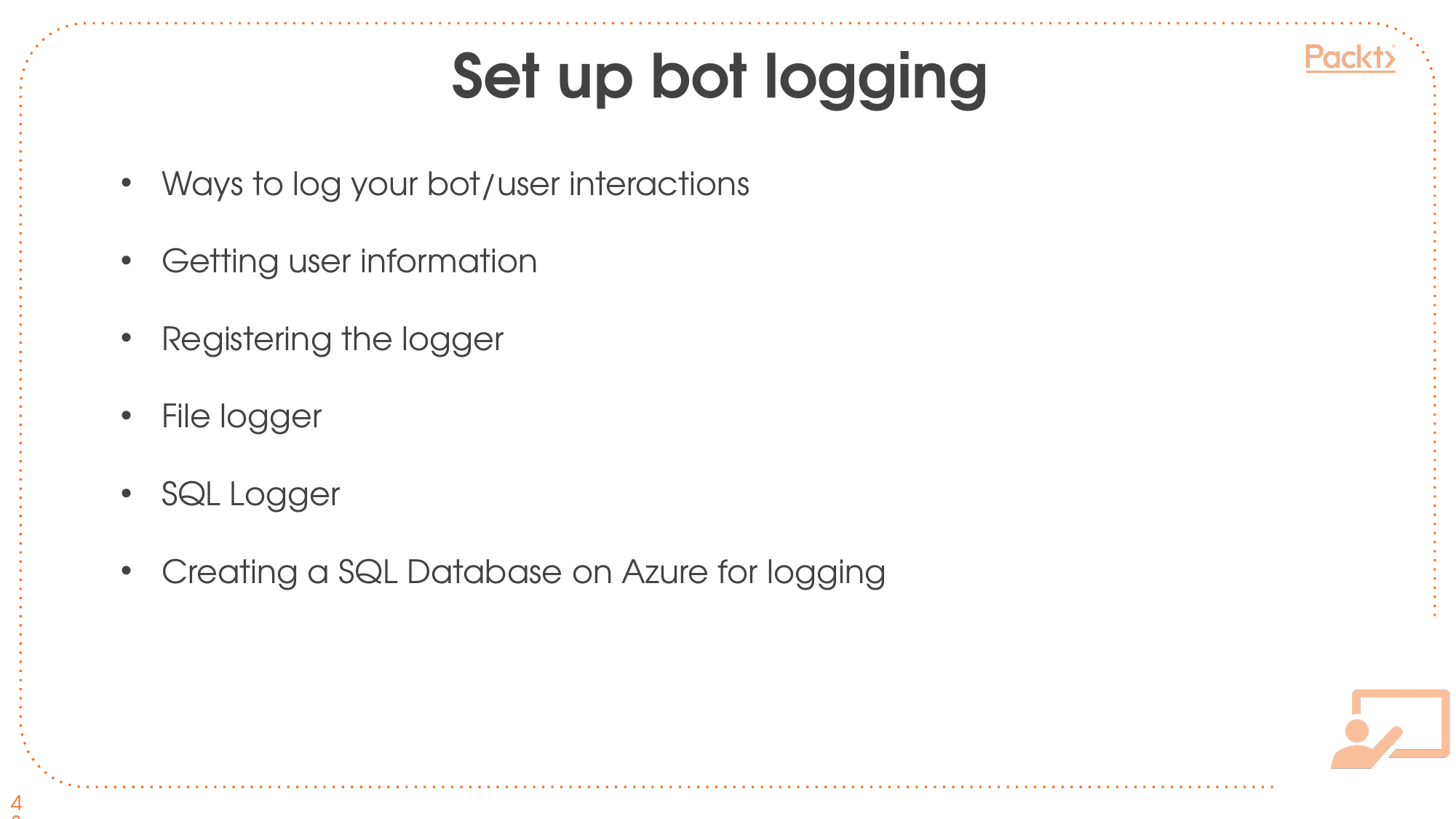

Set up bot logging
Slide45
Ways to log your bot/user interactions
Getting user information
Registering the logger
File logger
SQL Logger
Creating a SQL Database on Azure for logging
43